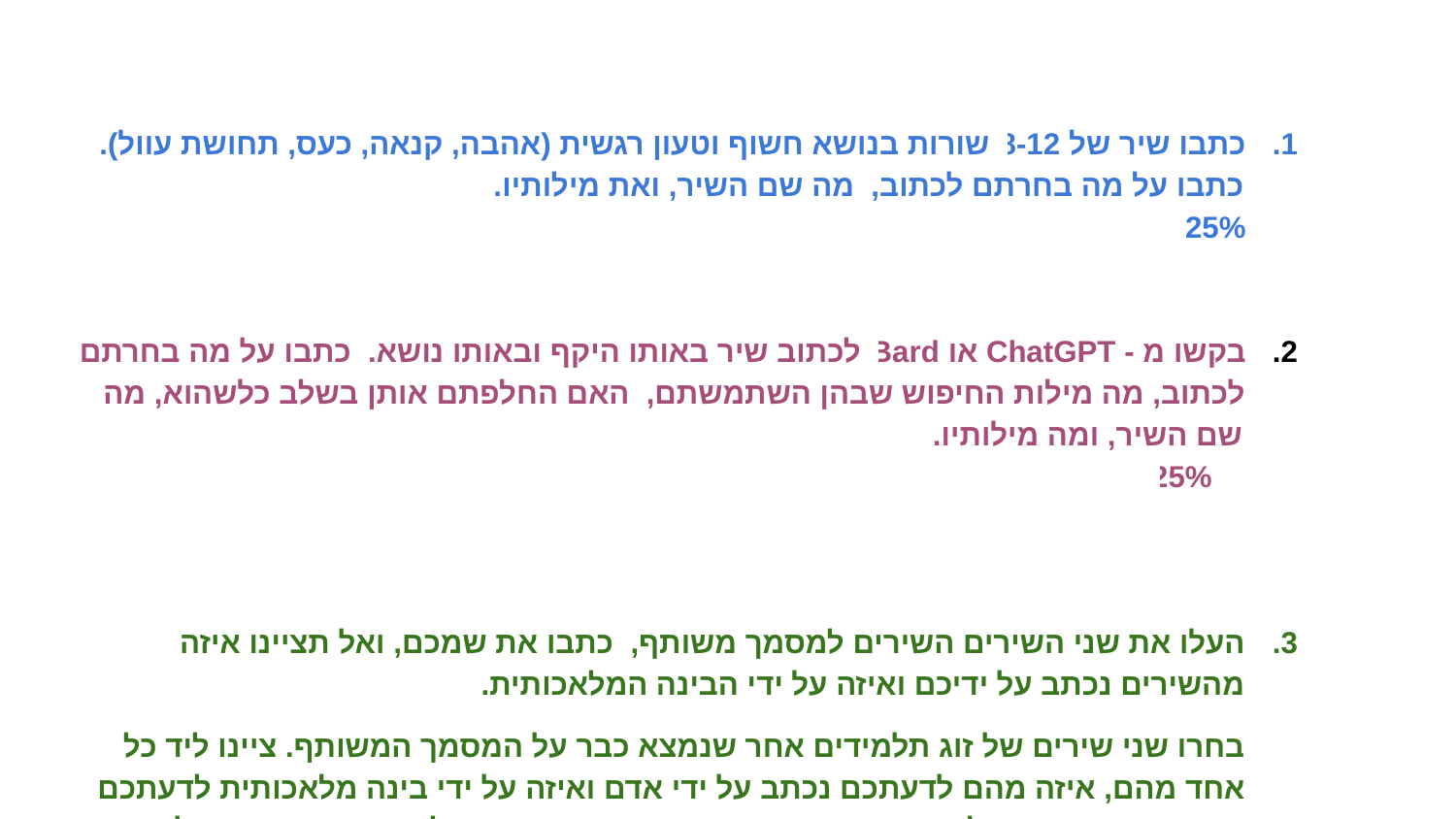

כתבו שיר של 8-12 שורות בנושא חשוף וטעון רגשית (אהבה, קנאה, כעס, תחושת עוול).  כתבו על מה בחרתם לכתוב,  מה שם השיר, ואת מילותיו.                                             25%

בקשו מ - ChatGPT או Bard לכתוב שיר באותו היקף ובאותו נושא.  כתבו על מה בחרתם לכתוב, מה מילות החיפוש שבהן השתמשתם,  האם החלפתם אותן בשלב כלשהוא, מה שם השיר, ומה מילותיו.                                                                                                           25%

העלו את שני השירים השירים למסמך משותף,  כתבו את שמכם, ואל תציינו איזה מהשירים נכתב על ידיכם ואיזה על ידי הבינה המלאכותית.
בחרו שני שירים של זוג תלמידים אחר שנמצא כבר על המסמך המשותף. ציינו ליד כל אחד מהם, איזה מהם לדעתכם נכתב על ידי אדם ואיזה על ידי בינה מלאכותית לדעתכם ומדוע, כמו כן כתבו לאיזה שיר יותר התחברתם, ומדוע. האם לדעתכם הבינה המלאכותית תחליף יצירה אנושית?   הסבירו.                                                                                                             50%